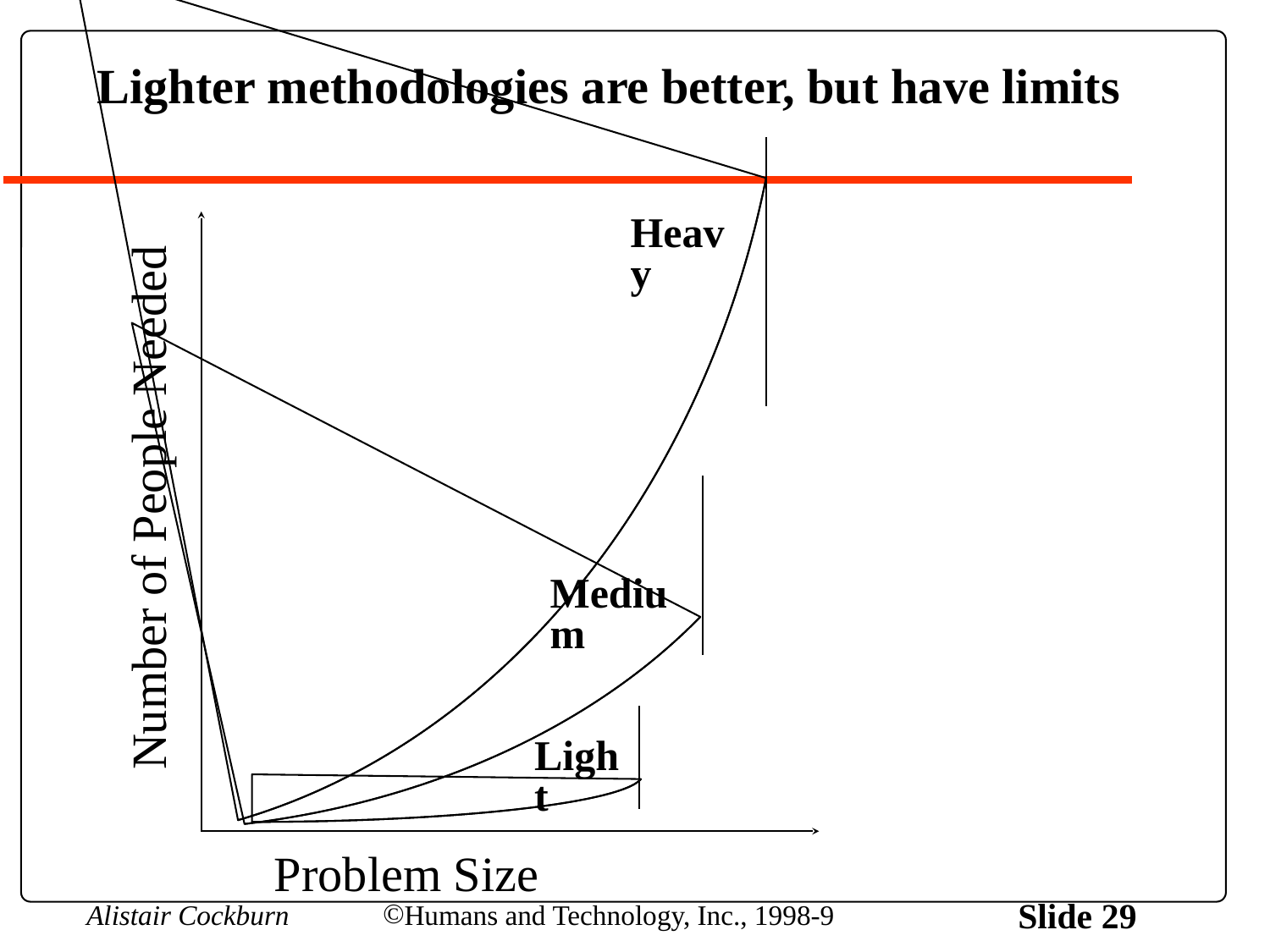

# Lighter methodologies are better, but have limits
Heavy
Number of People Needed
Medium
Light
Problem Size